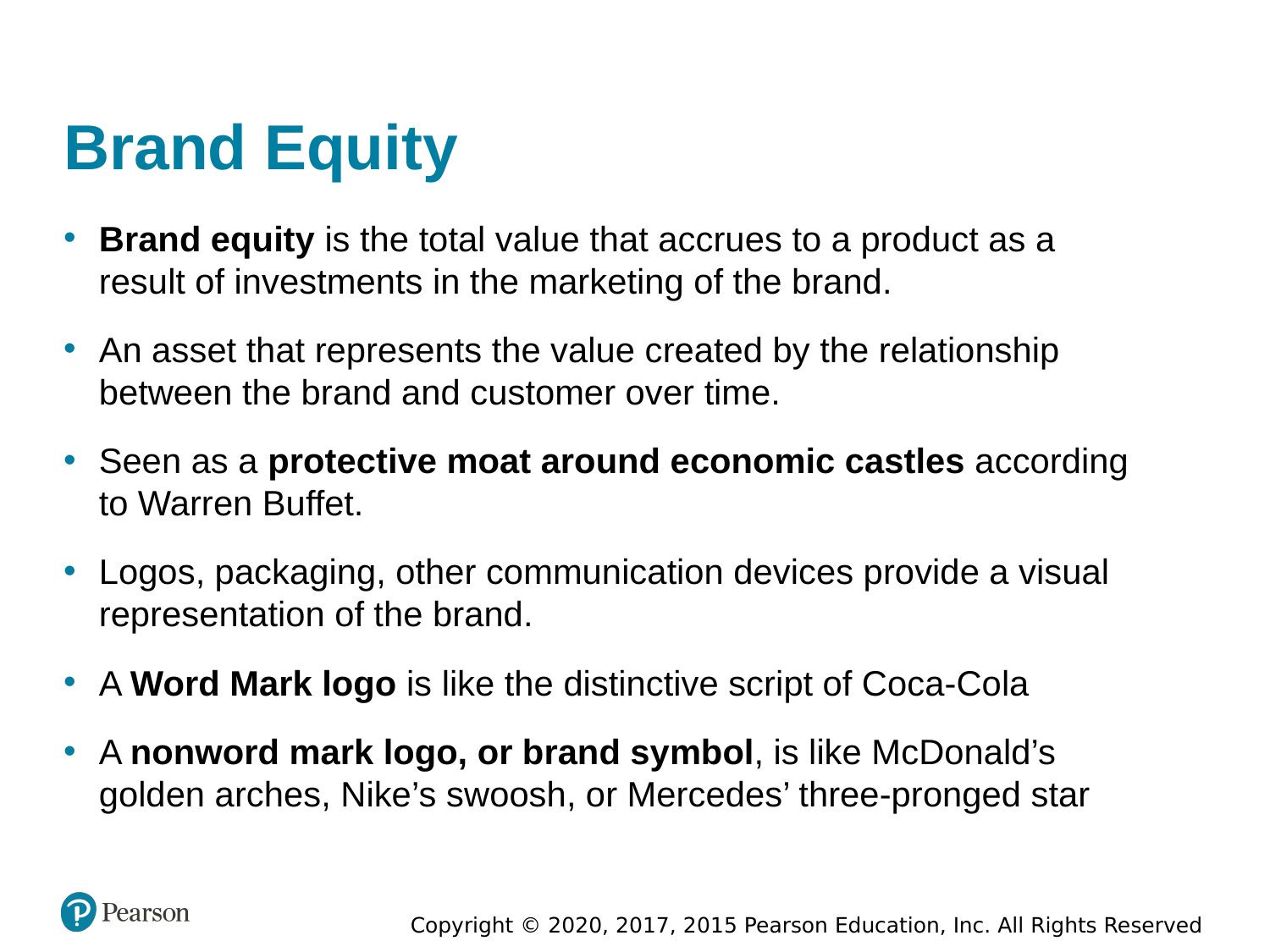

# Brand Equity
Brand equity is the total value that accrues to a product as a result of investments in the marketing of the brand.
An asset that represents the value created by the relationship between the brand and customer over time.
Seen as a protective moat around economic castles according to Warren Buffet.
Logos, packaging, other communication devices provide a visual representation of the brand.
A Word Mark logo is like the distinctive script of Coca-Cola
A nonword mark logo, or brand symbol, is like McDonald’s golden arches, Nike’s swoosh, or Mercedes’ three-pronged star